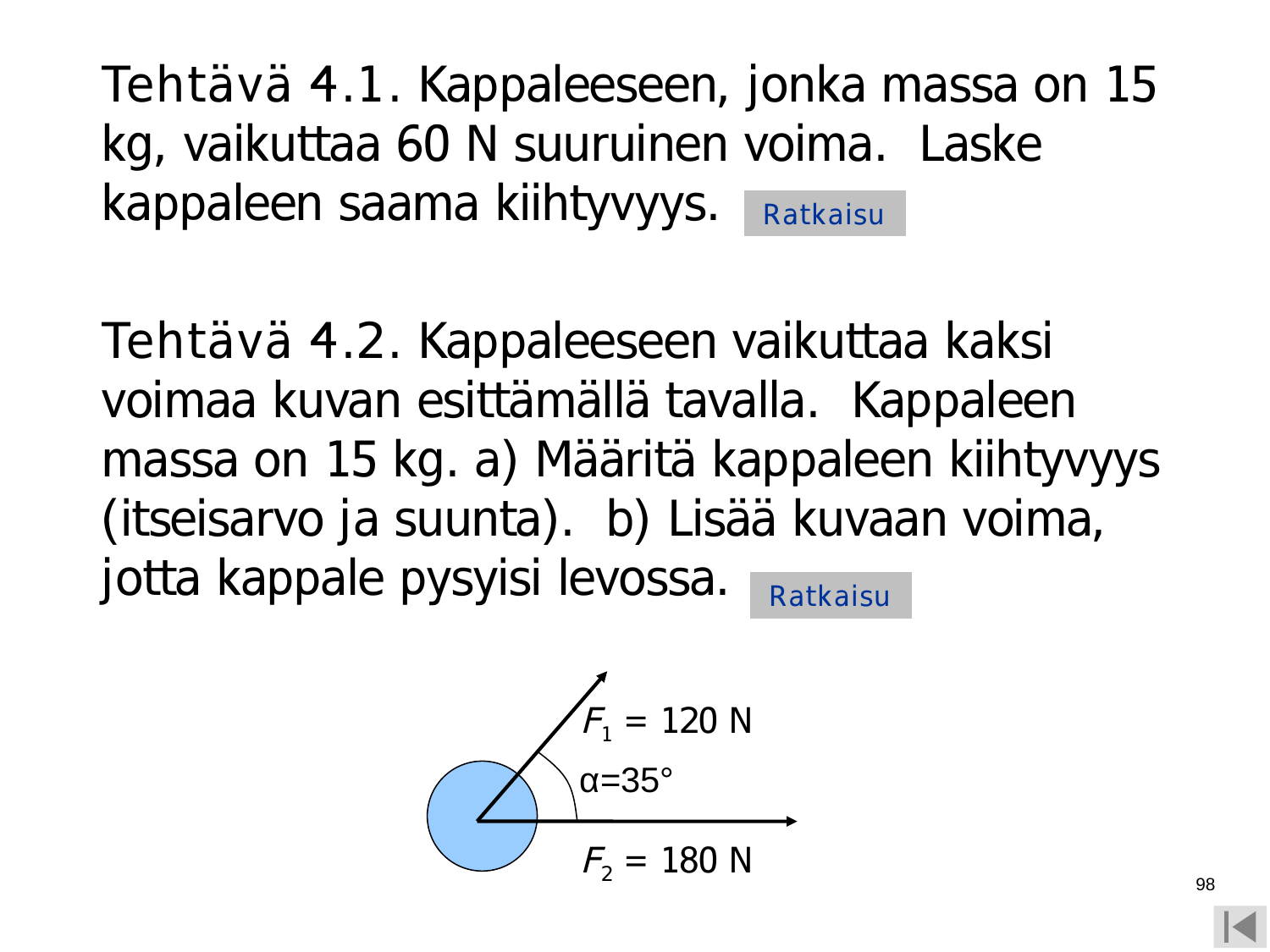

Tehtävä 4.1. Kappaleeseen, jonka massa on 15 kg, vaikuttaa 60 N suuruinen voima.  Laske kappaleen saama kiihtyvyys.

	Tehtävä 4.2. Kappaleeseen vaikuttaa kaksi voimaa kuvan esittämällä tavalla.  Kappaleen massa on 15 kg. a) Määritä kappaleen kiihtyvyys (itseisarvo ja suunta).  b) Lisää kuvaan voima, jotta kappale pysyisi levossa.
Ratkaisu
Ratkaisu

F1 = 120 N

α=35°

F2 = 180 N
98